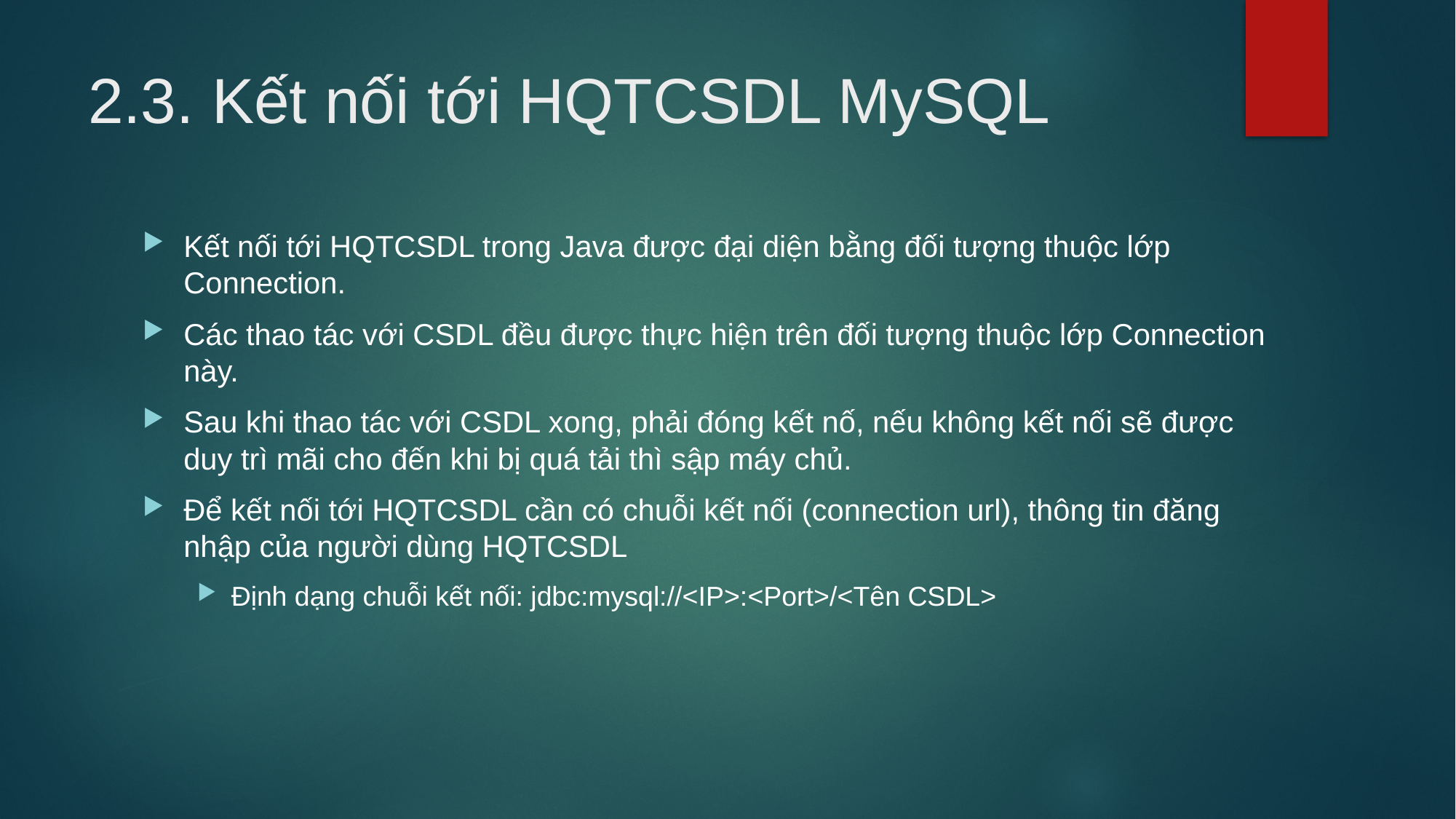

# 2.3. Kết nối tới HQTCSDL MySQL
Kết nối tới HQTCSDL trong Java được đại diện bằng đối tượng thuộc lớp Connection.
Các thao tác với CSDL đều được thực hiện trên đối tượng thuộc lớp Connection này.
Sau khi thao tác với CSDL xong, phải đóng kết nố, nếu không kết nối sẽ được duy trì mãi cho đến khi bị quá tải thì sập máy chủ.
Để kết nối tới HQTCSDL cần có chuỗi kết nối (connection url), thông tin đăng nhập của người dùng HQTCSDL
Định dạng chuỗi kết nối: jdbc:mysql://<IP>:<Port>/<Tên CSDL>